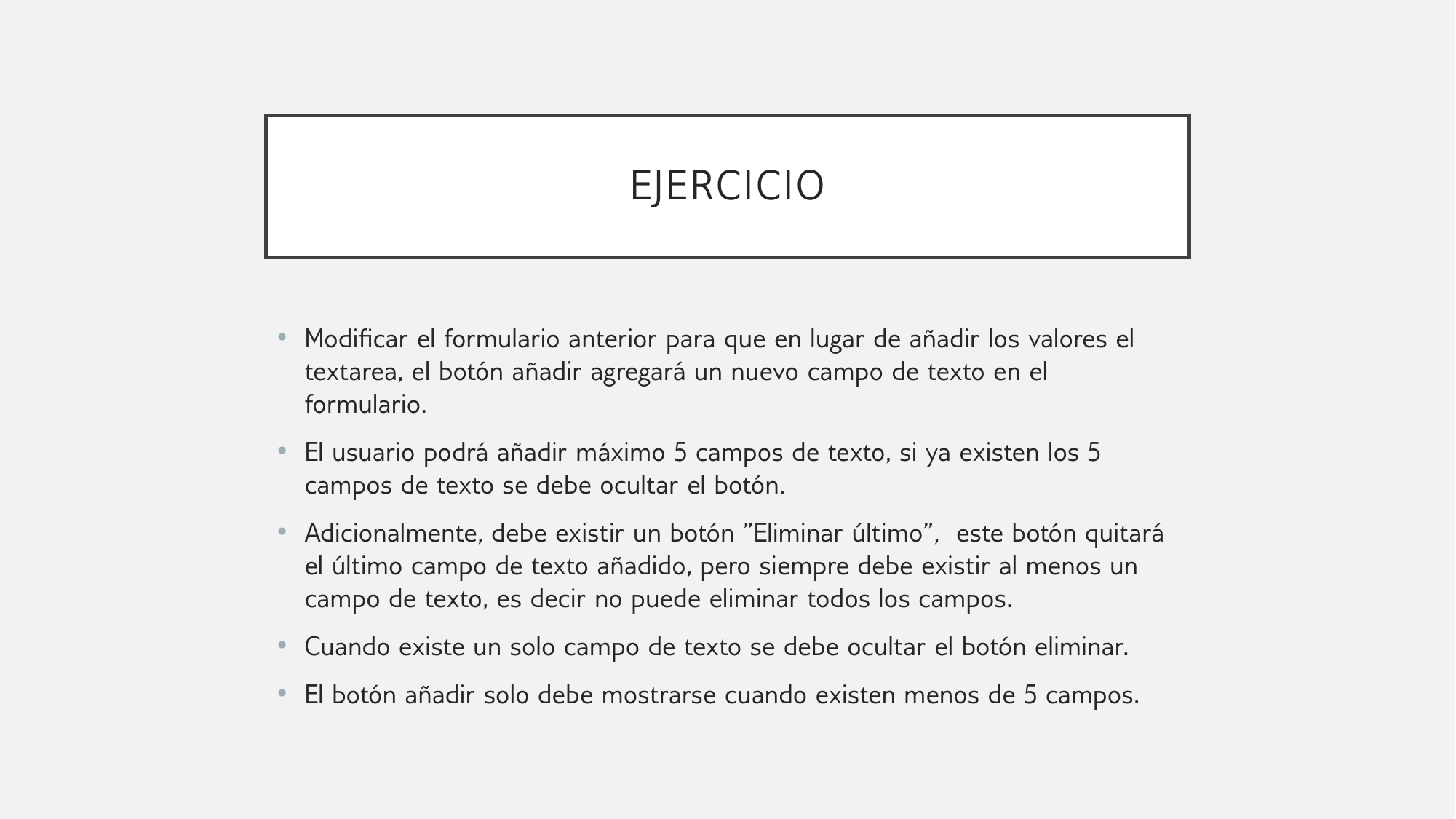

# Ejercicio
Modificar el formulario anterior para que en lugar de añadir los valores el textarea, el botón añadir agregará un nuevo campo de texto en el formulario.
El usuario podrá añadir máximo 5 campos de texto, si ya existen los 5 campos de texto se debe ocultar el botón.
Adicionalmente, debe existir un botón ”Eliminar último”,  este botón quitará el último campo de texto añadido, pero siempre debe existir al menos un campo de texto, es decir no puede eliminar todos los campos.
Cuando existe un solo campo de texto se debe ocultar el botón eliminar.
El botón añadir solo debe mostrarse cuando existen menos de 5 campos.